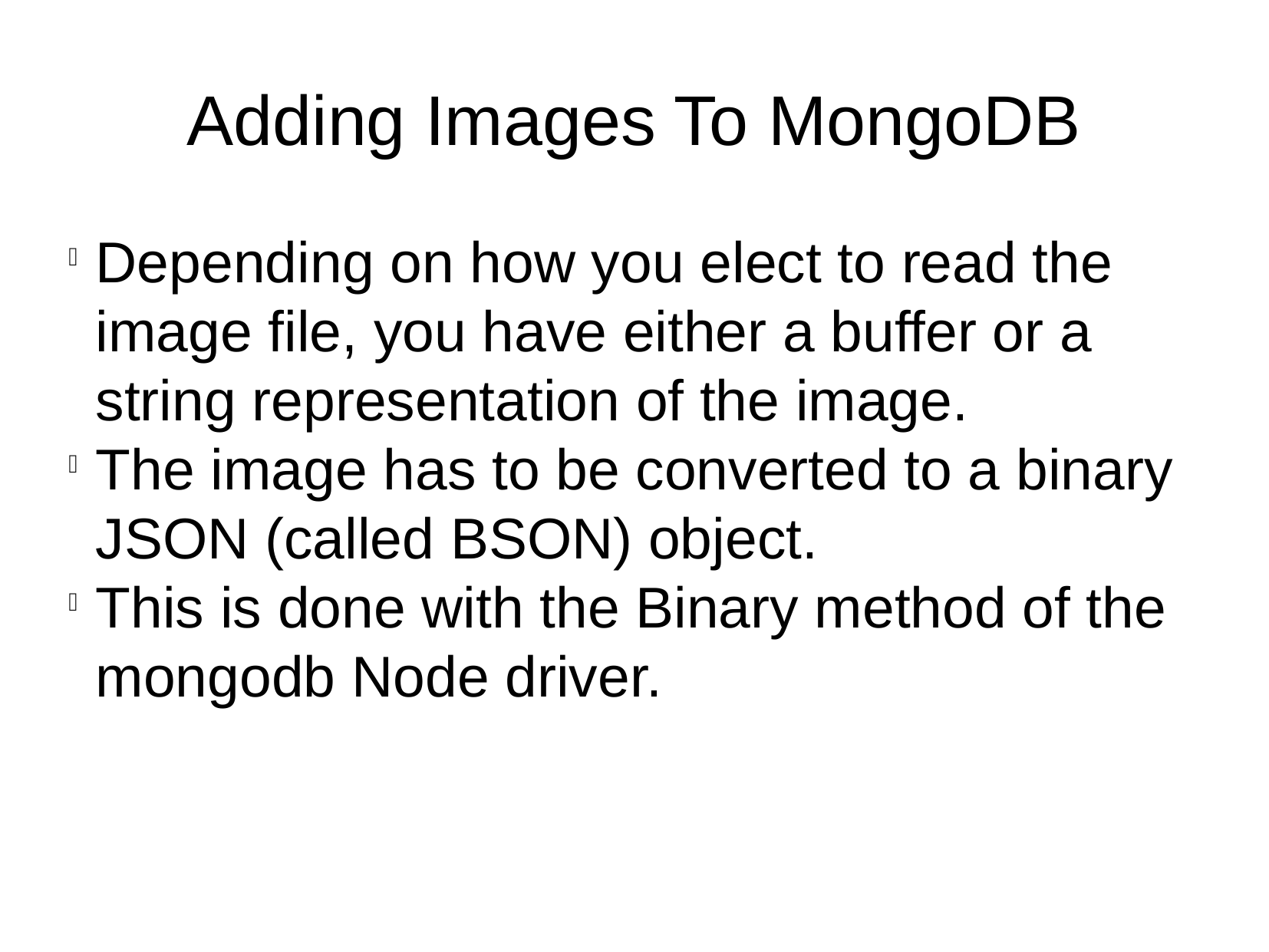

Adding Images To MongoDB
Depending on how you elect to read the image file, you have either a buffer or a string representation of the image.
The image has to be converted to a binary JSON (called BSON) object.
This is done with the Binary method of the mongodb Node driver.